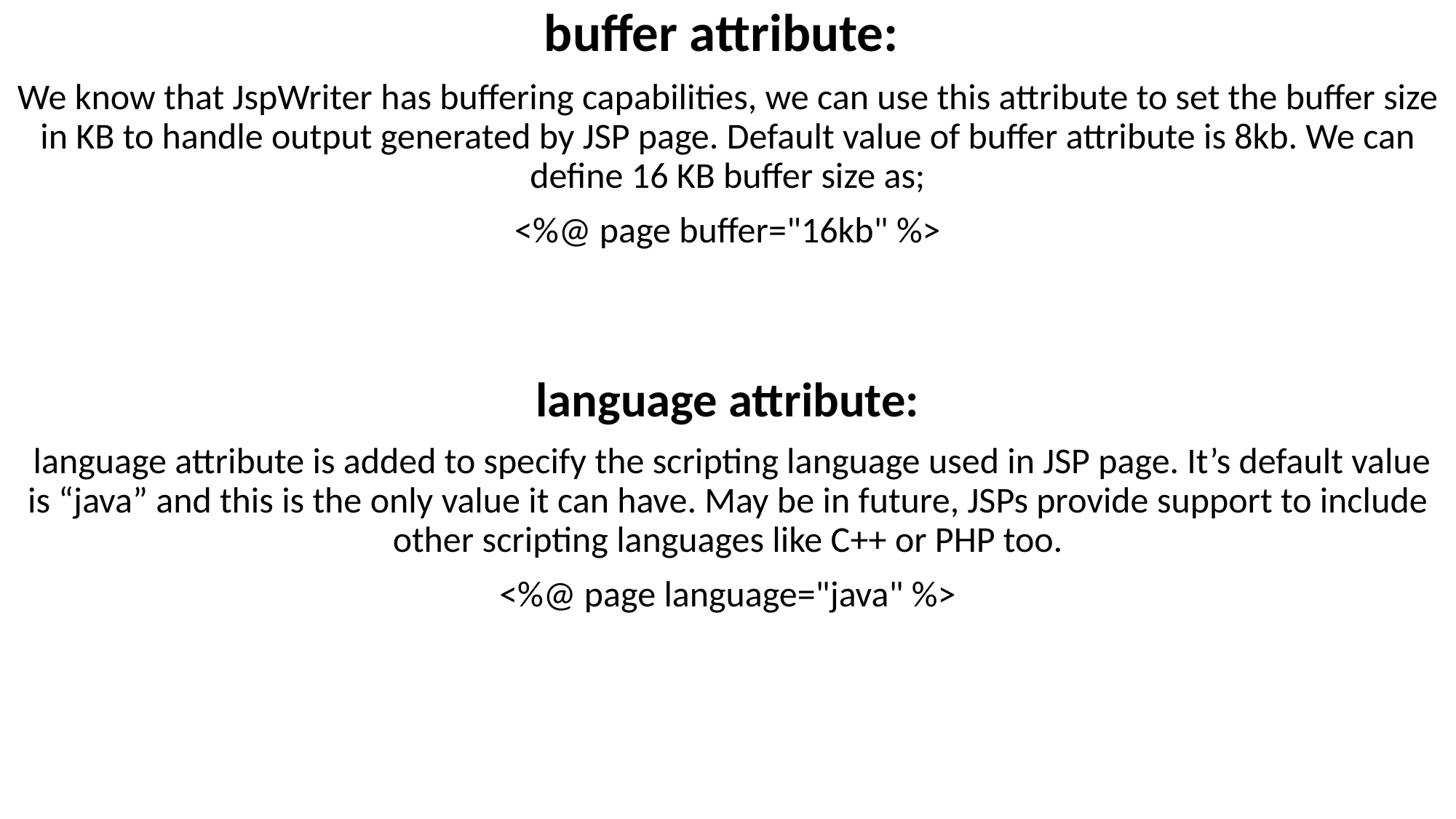

buffer attribute:
We know that JspWriter has buffering capabilities, we can use this attribute to set the buffer size in KB to handle output generated by JSP page. Default value of buffer attribute is 8kb. We can define 16 KB buffer size as;
<%@ page buffer="16kb" %>

language attribute:
 language attribute is added to specify the scripting language used in JSP page. It’s default value is “java” and this is the only value it can have. May be in future, JSPs provide support to include other scripting languages like C++ or PHP too.
<%@ page language="java" %>